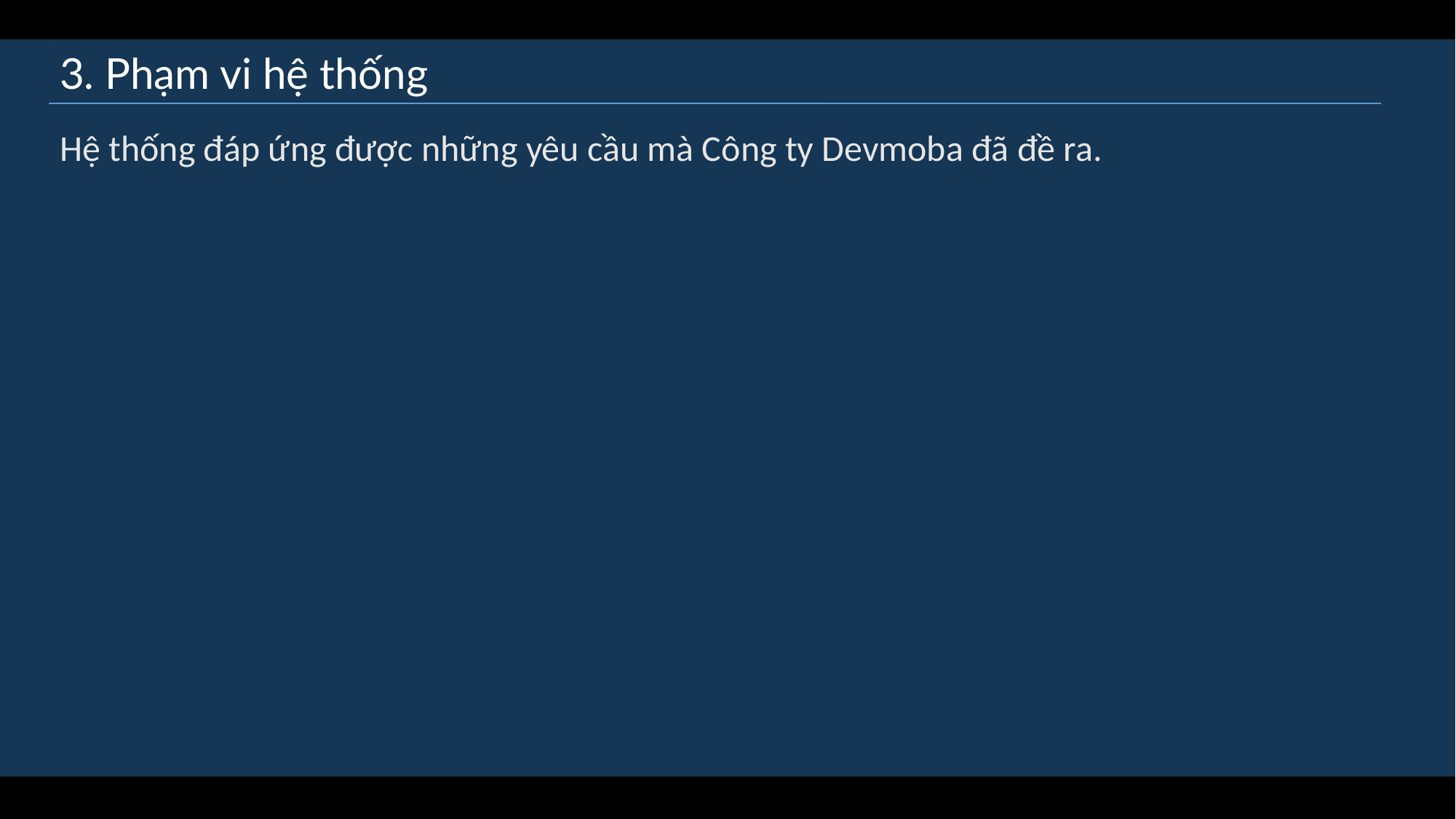

3. Phạm vi hệ thống
Hệ thống đáp ứng được những yêu cầu mà Công ty Devmoba đã đề ra.